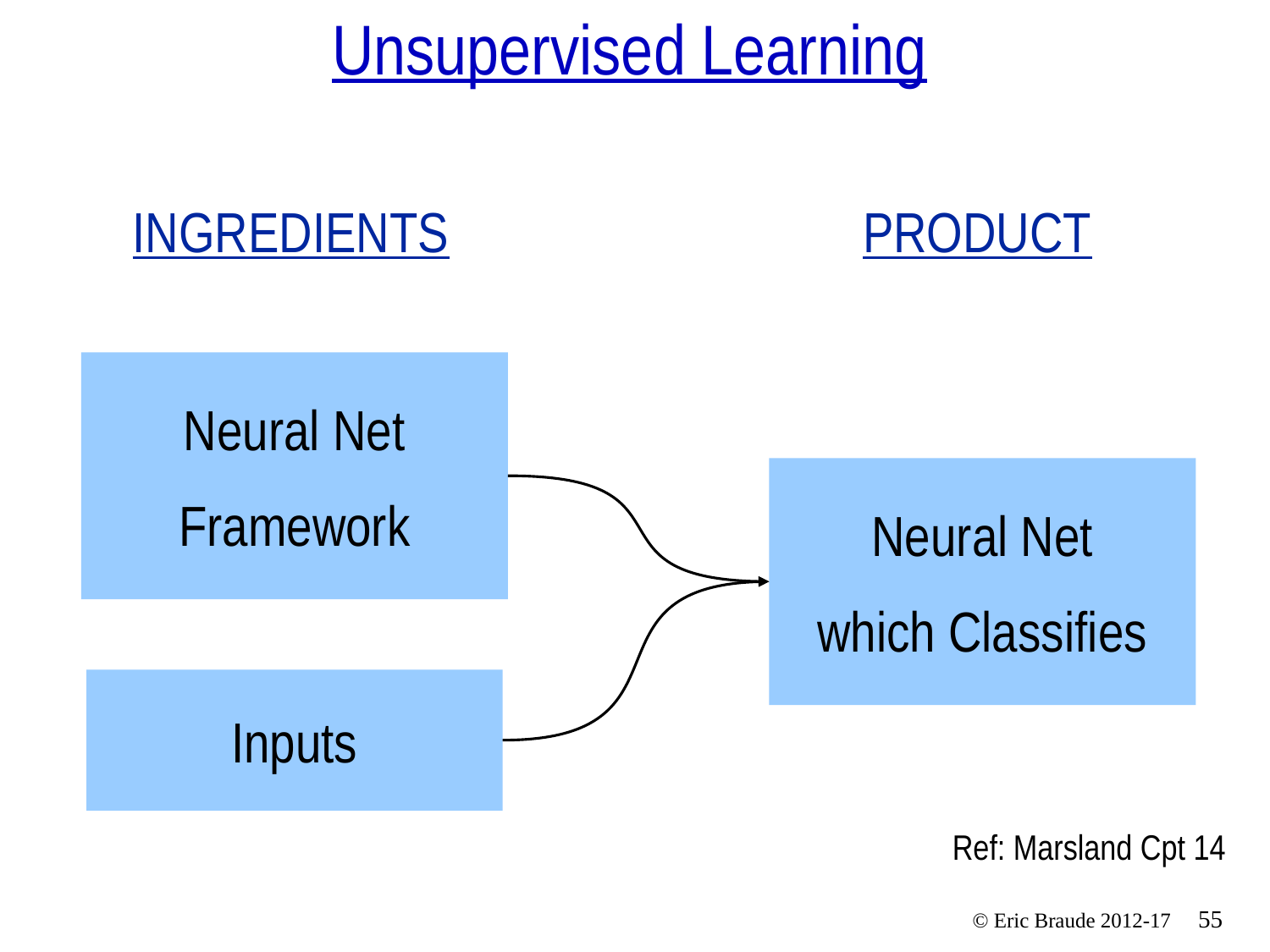

# Unsupervised Learning
INGREDIENTS
PRODUCT
Neural Net
Framework
Neural Net
which Classifies
Inputs
Ref: Marsland Cpt 14